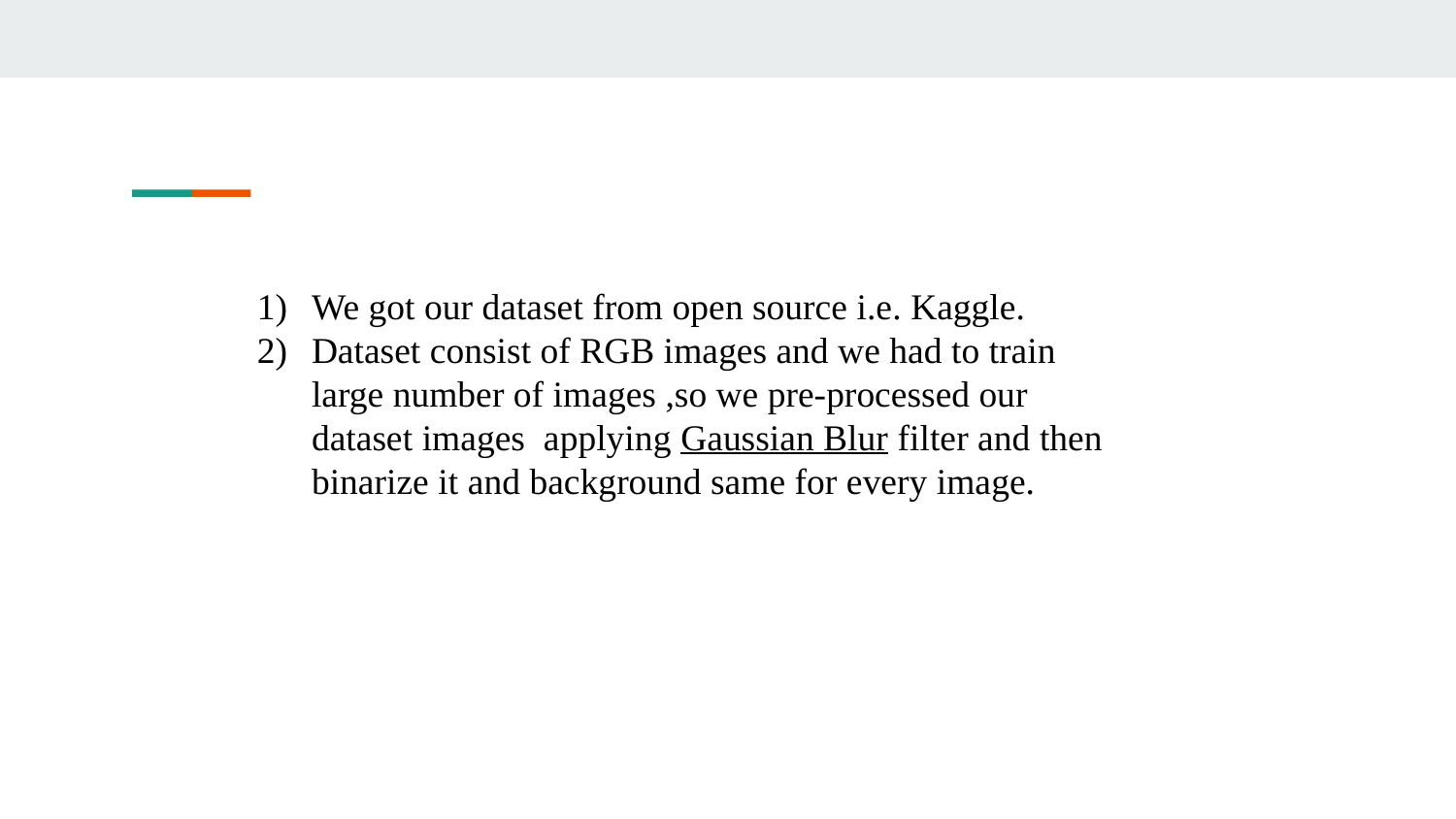

We got our dataset from open source i.e. Kaggle.
Dataset consist of RGB images and we had to train large number of images ,so we pre-processed our dataset images  applying Gaussian Blur filter and then binarize it and background same for every image.